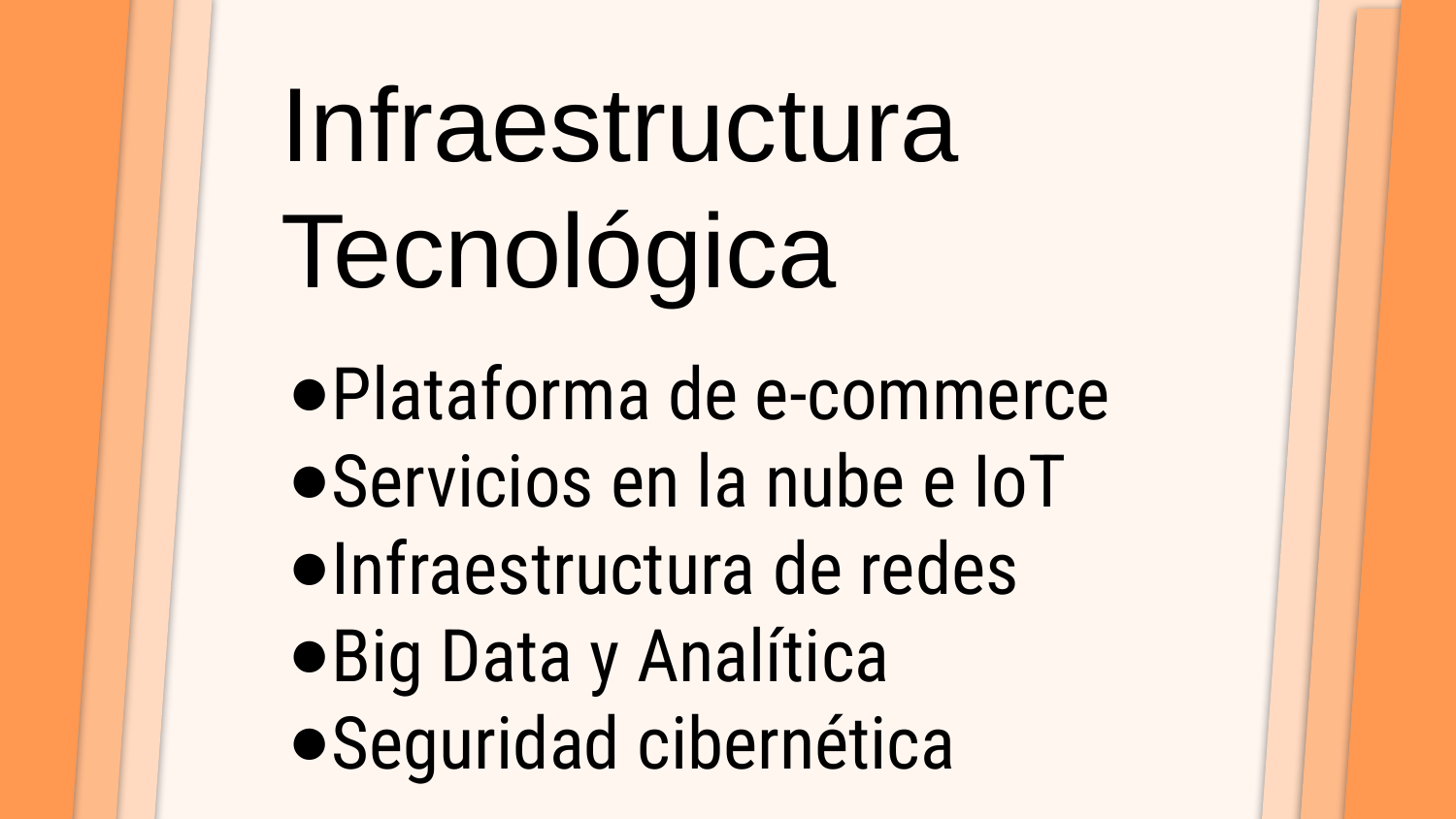

# Infraestructura Tecnológica

Plataforma de e-commerce
Servicios en la nube e IoT
Infraestructura de redes
Big Data y Analítica
Seguridad cibernética